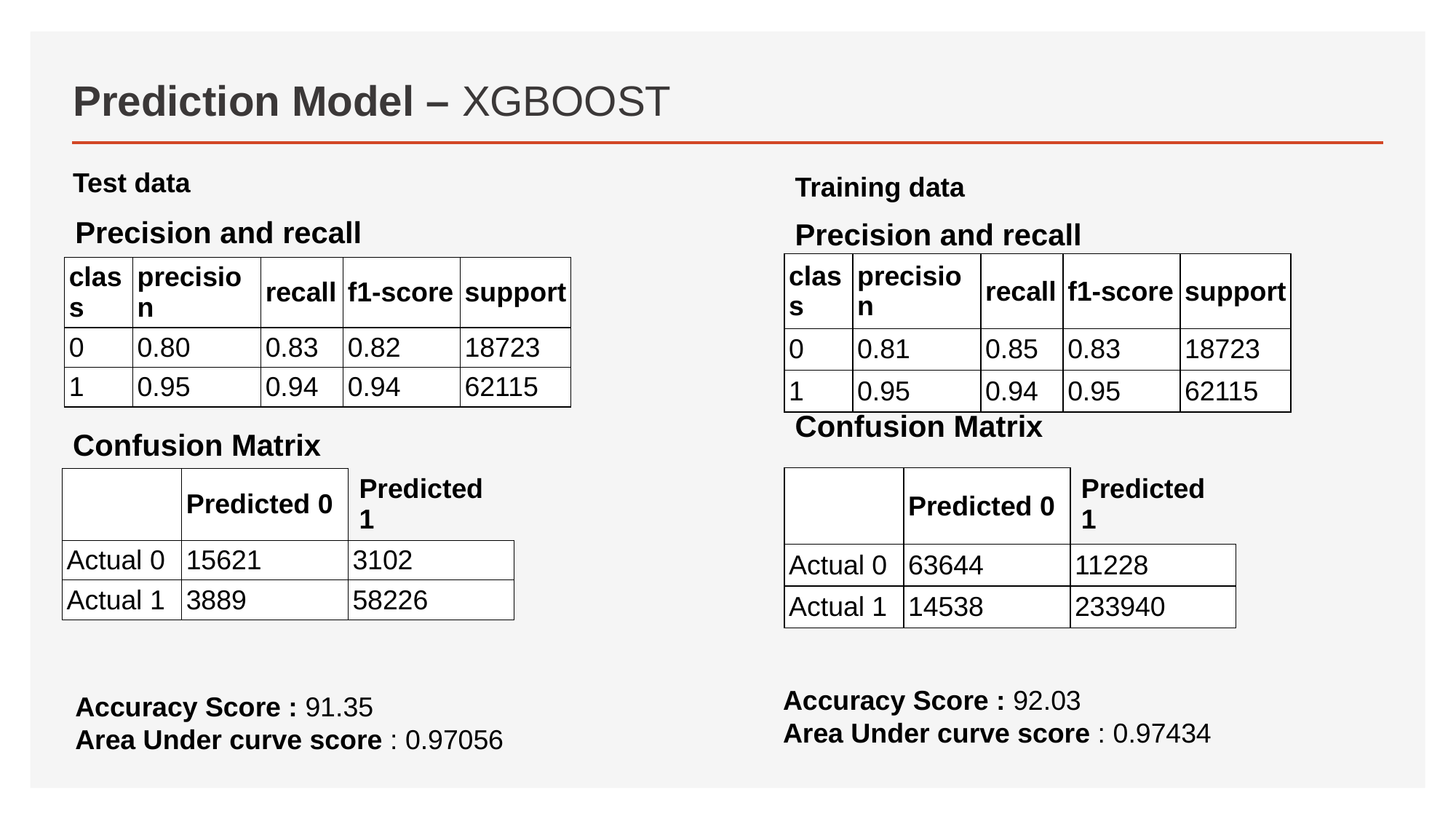

# Prediction Model – XGBOOST
Test data
Training data
Precision and recall
Precision and recall
| class | precision | recall | f1-score | support |
| --- | --- | --- | --- | --- |
| 0 | 0.81 | 0.85 | 0.83 | 18723 |
| 1 | 0.95 | 0.94 | 0.95 | 62115 |
| class | precision | recall | f1-score | support |
| --- | --- | --- | --- | --- |
| 0 | 0.80 | 0.83 | 0.82 | 18723 |
| 1 | 0.95 | 0.94 | 0.94 | 62115 |
Confusion Matrix
Confusion Matrix
|  | Predicted 0 | Predicted 1 |
| --- | --- | --- |
| Actual 0 | 63644 | 11228 |
| Actual 1 | 14538 | 233940 |
|  | Predicted 0 | Predicted 1 |
| --- | --- | --- |
| Actual 0 | 15621 | 3102 |
| Actual 1 | 3889 | 58226 |
Accuracy Score : 92.03
Area Under curve score : 0.97434
Accuracy Score : 91.35
Area Under curve score : 0.97056